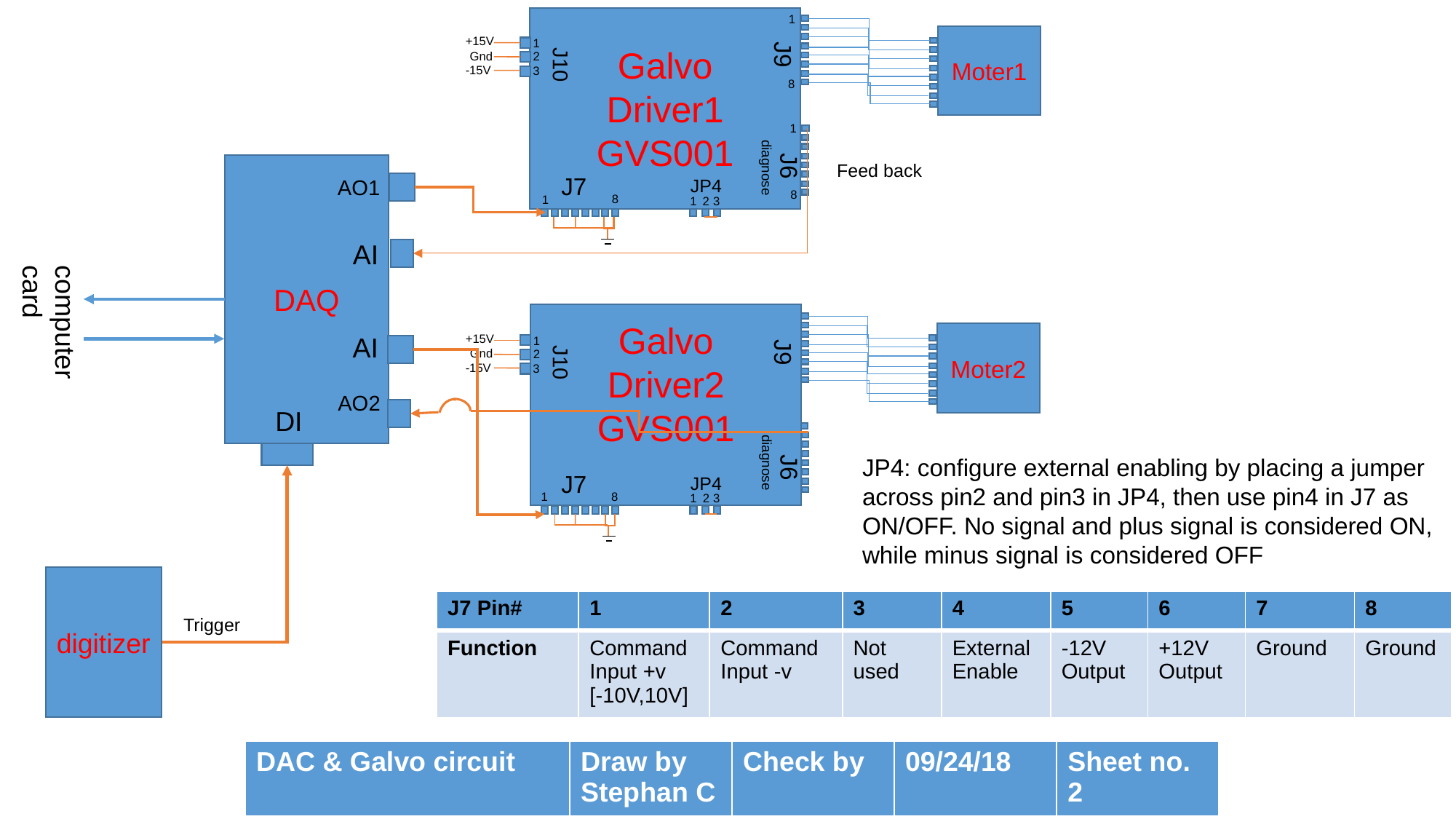

1
Galvo
Driver1
GVS001

Moter1
+15V
1
J9

J10

Gnd

2

-15V
3

8

1

  J6
diagnose

Feed back
DAQ

J7
AO1
JP4

8
8
1
3
1
2

AI

computer
card
Galvo
Driver2
GVS001

Moter2
AI
+15V
1
J9

J10

Gnd

2

-15V
3

AO2

DI

   J6
diagnose

JP4: configure external enabling by placing a jumper across pin2 and pin3 in JP4, then use pin4 in J7 as ON/OFF. No signal and plus signal is considered ON, while minus signal is considered OFF

J7
JP4

1
8
3
1
2

digitizer
| J7 Pin# | 1 | 2 | 3 | 4 | 5 | 6 | 7 | 8 |
| --- | --- | --- | --- | --- | --- | --- | --- | --- |
| Function | Command Input +v [-10V,10V] | Command Input -v | Not used | External Enable | -12V Output | +12V Output | Ground | Ground |
Trigger
| DAC & Galvo circuit | Draw by Stephan C | Check by | 09/24/18 | Sheet no. 2 |
| --- | --- | --- | --- | --- |